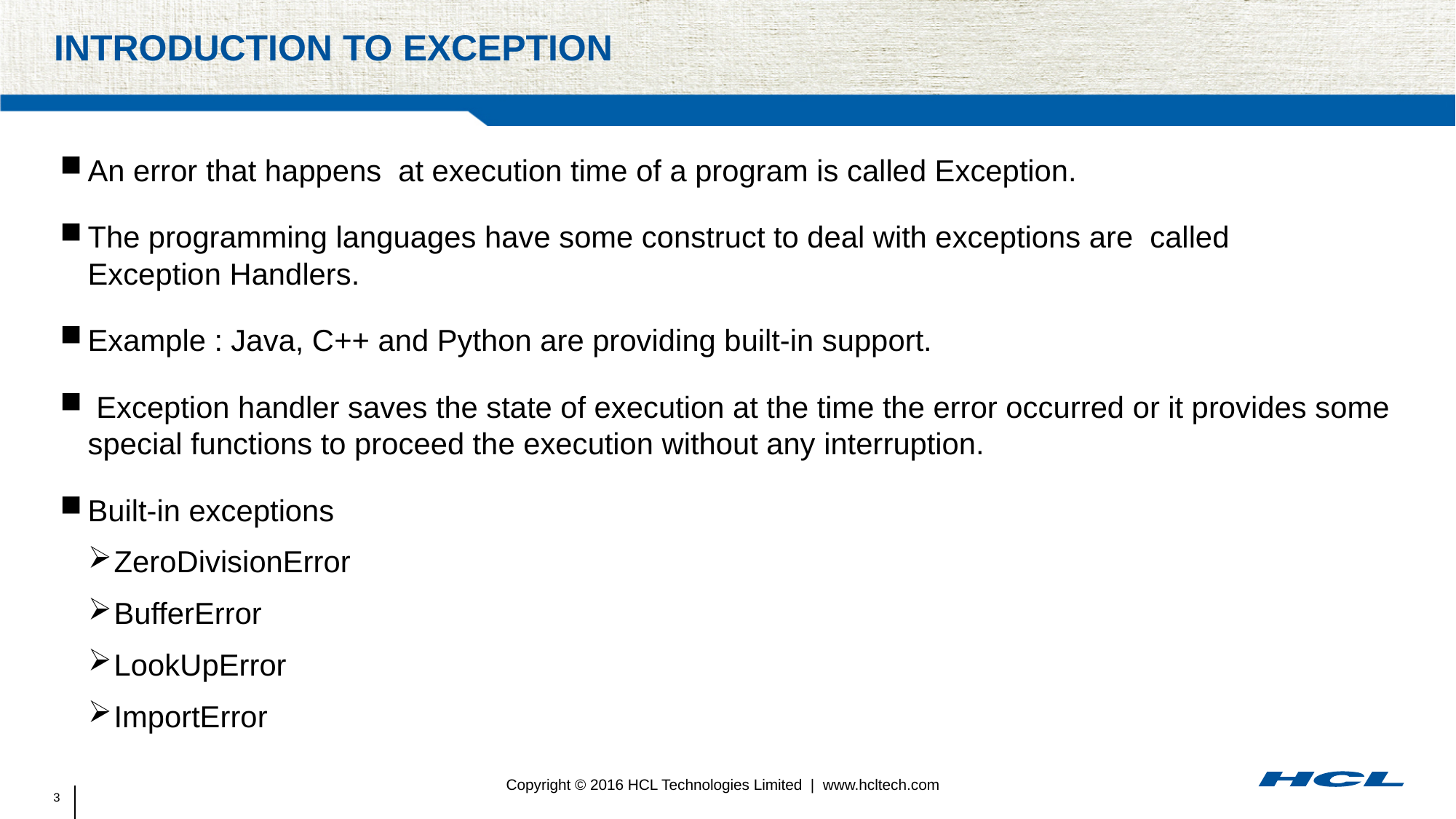

# Introduction to exception
An error that happens  at execution time of a program is called Exception.
The programming languages have some construct to deal with exceptions are  called            Exception Handlers.
Example : Java, C++ and Python are providing built-in support.
 Exception handler saves the state of execution at the time the error occurred or it provides some special functions to proceed the execution without any interruption.
Built-in exceptions
ZeroDivisionError
BufferError
LookUpError
ImportError